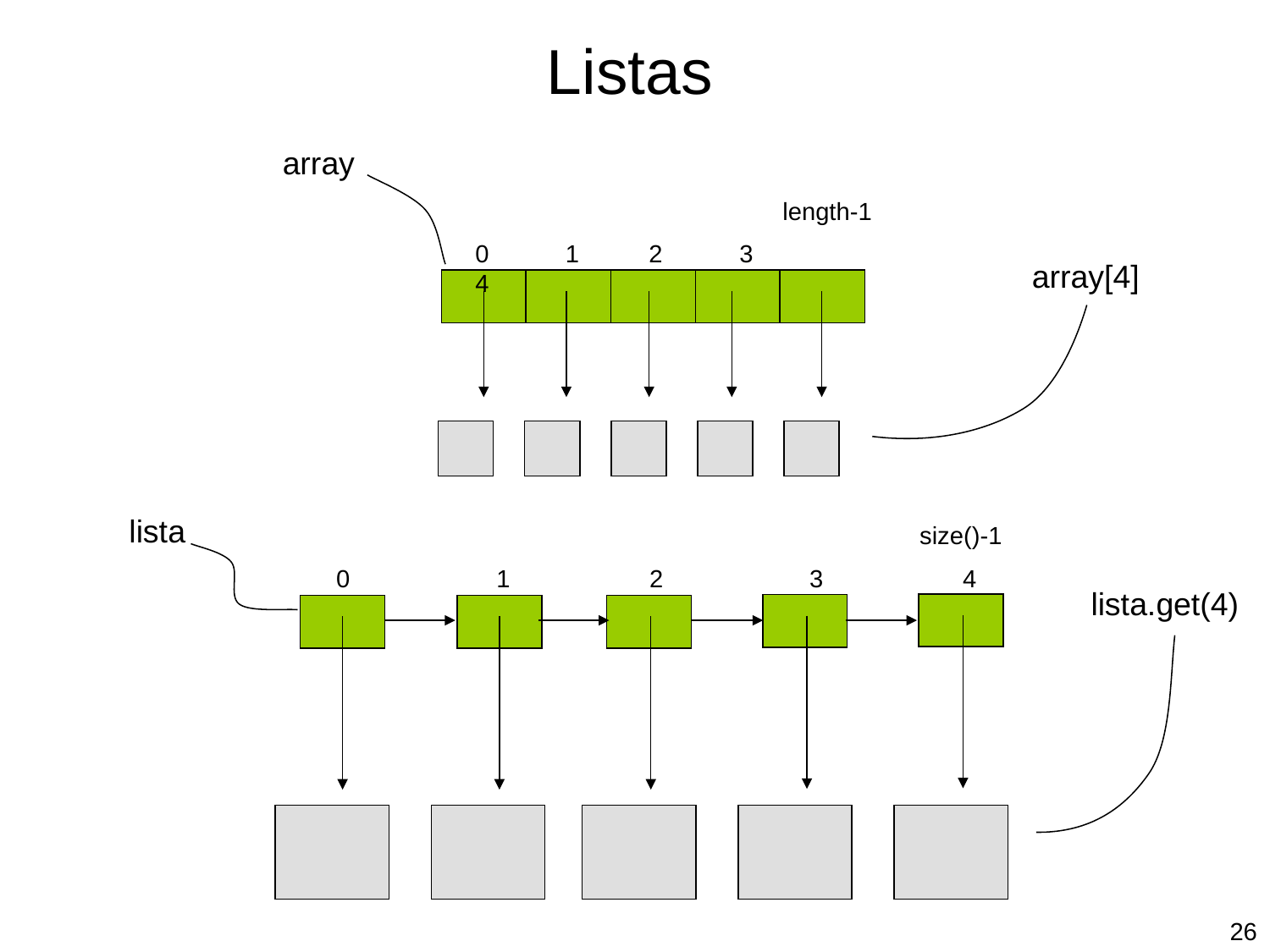

Listas
array

length-1
0           1          2           3          4
array[4]

lista
size()-1

0                     1                    2                     3                    4
lista.get(4)

26